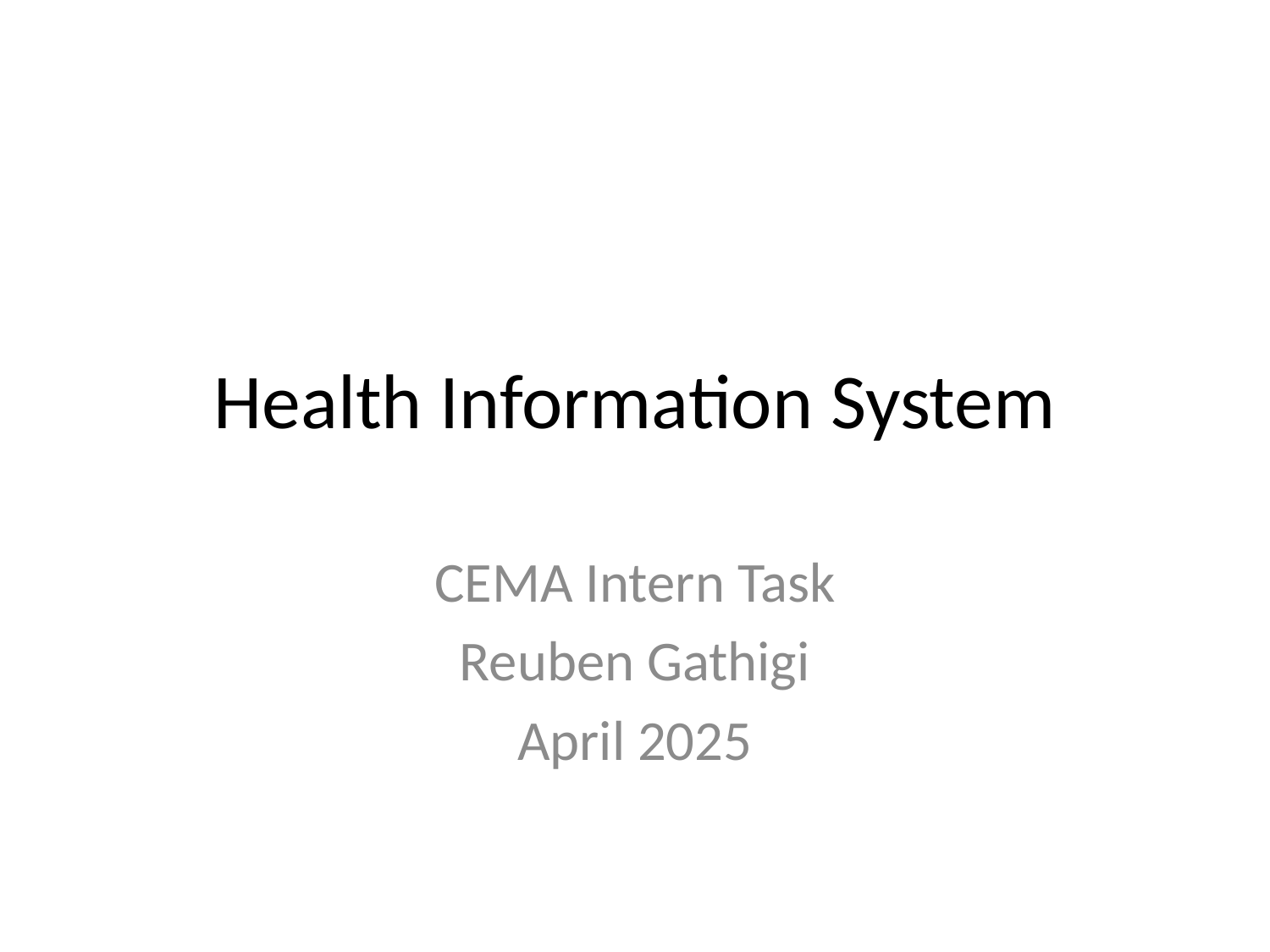

# Health Information System
CEMA Intern Task
Reuben Gathigi
April 2025